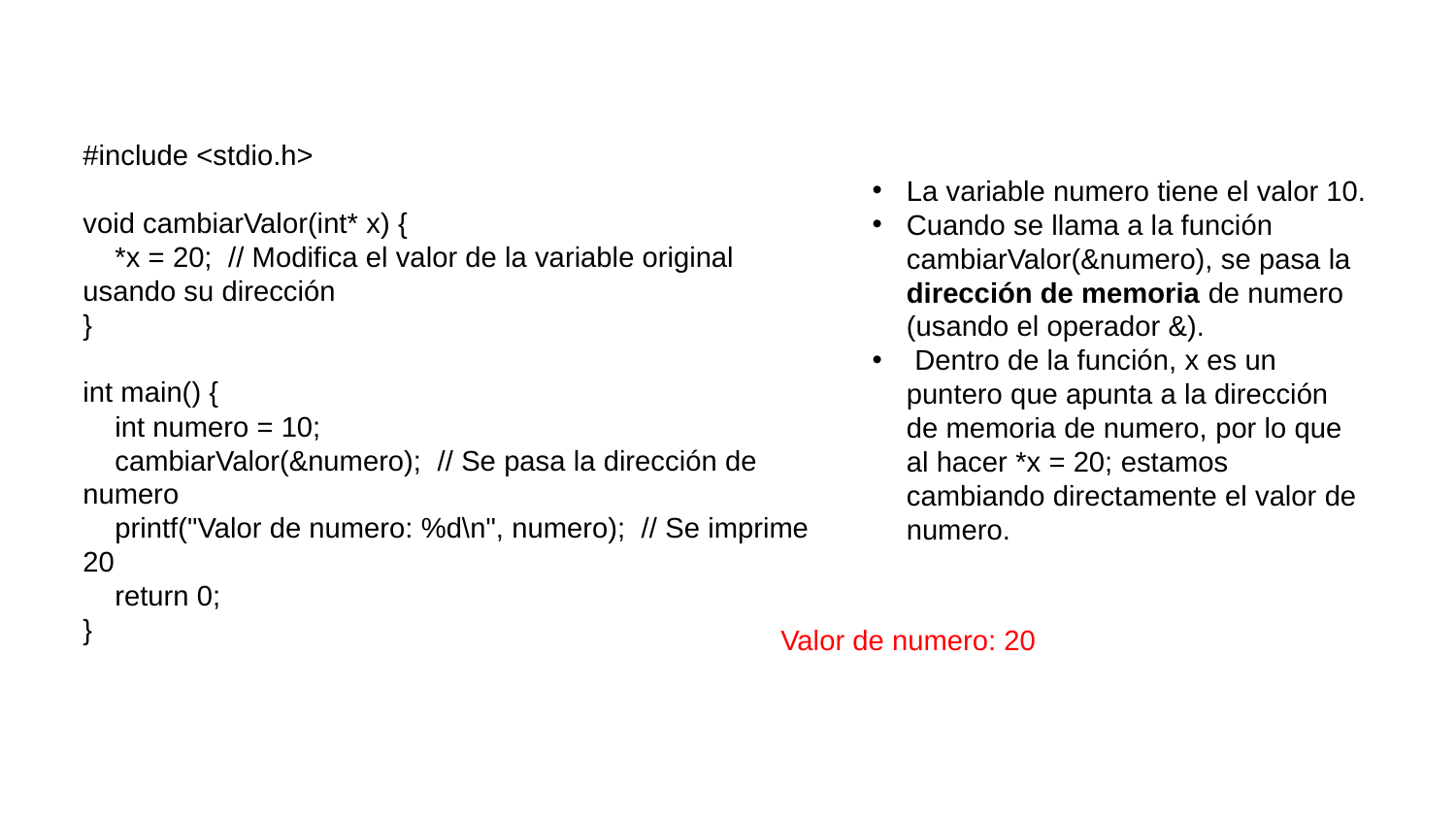

#include <stdio.h>

void cambiarValor(int* x) {
    *x = 20;  // Modifica el valor de la variable original usando su dirección
}

int main() {
    int numero = 10;
    cambiarValor(&numero);  // Se pasa la dirección de numero
    printf("Valor de numero: %d\n", numero);  // Se imprime 20
    return 0;
}
La variable numero tiene el valor 10.
Cuando se llama a la función cambiarValor(&numero), se pasa la dirección de memoria de numero (usando el operador &).
 Dentro de la función, x es un puntero que apunta a la dirección de memoria de numero, por lo que al hacer *x = 20; estamos cambiando directamente el valor de numero.

Valor de numero: 20